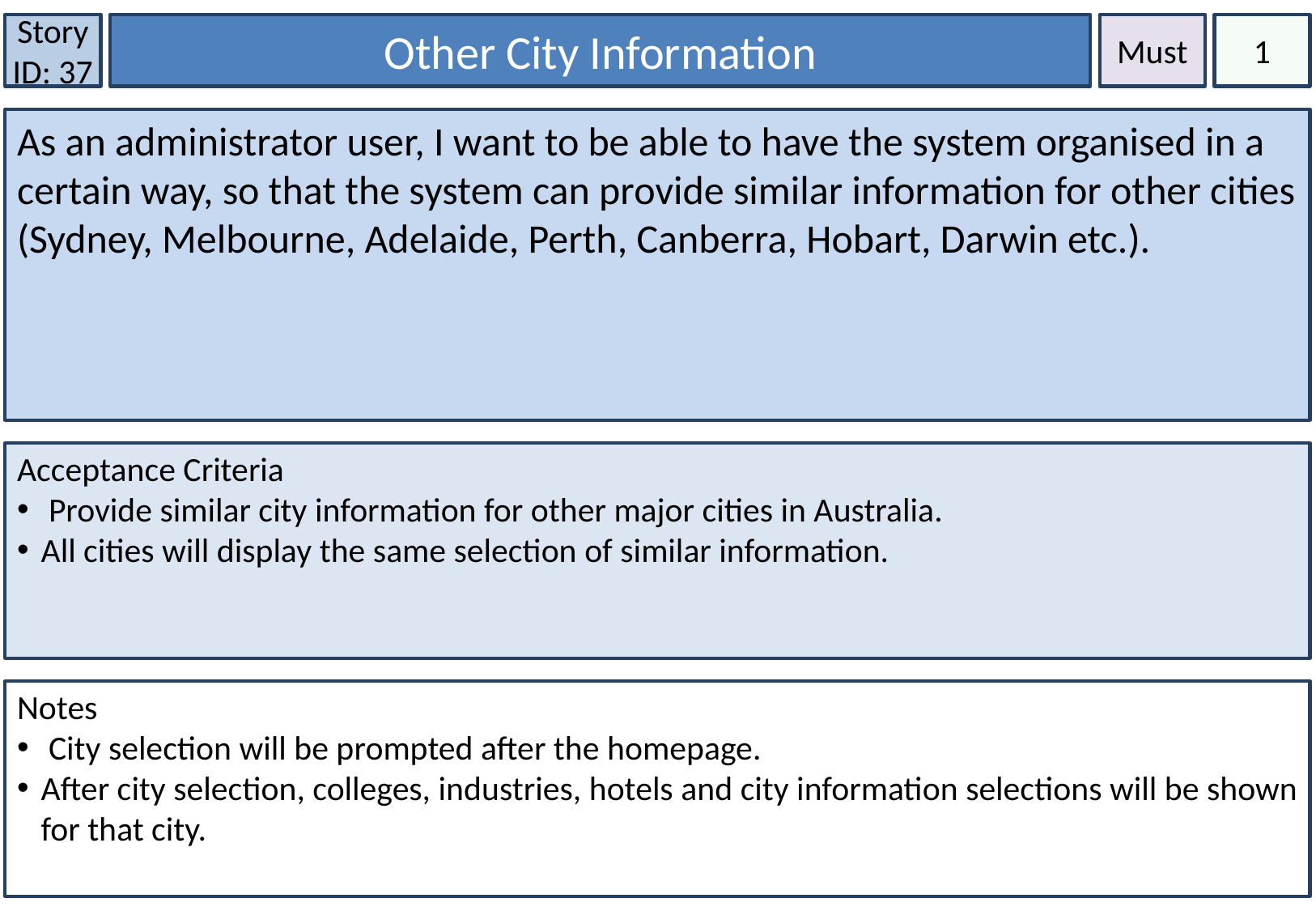

Story ID: 37
Other City Information
Must
1
As an administrator user, I want to be able to have the system organised in a certain way, so that the system can provide similar information for other cities (Sydney, Melbourne, Adelaide, Perth, Canberra, Hobart, Darwin etc.).
Acceptance Criteria
 Provide similar city information for other major cities in Australia.
All cities will display the same selection of similar information.
Notes
 City selection will be prompted after the homepage.
After city selection, colleges, industries, hotels and city information selections will be shown for that city.